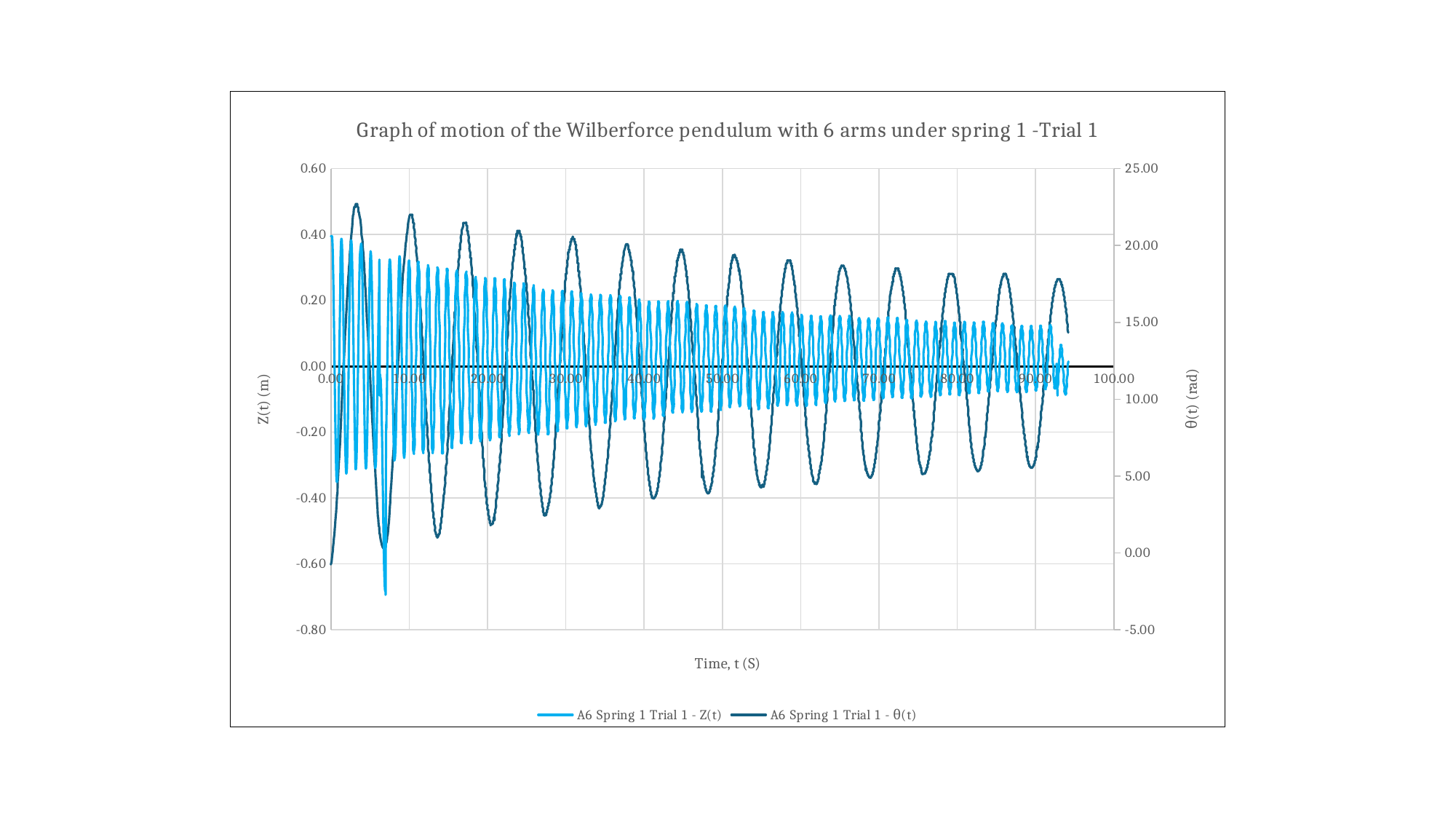

### Chart: Graph of motion of the Wilberforce pendulum with 6 arms under spring 1 -Trial 1

| Category |  |  |
|---|---|---|